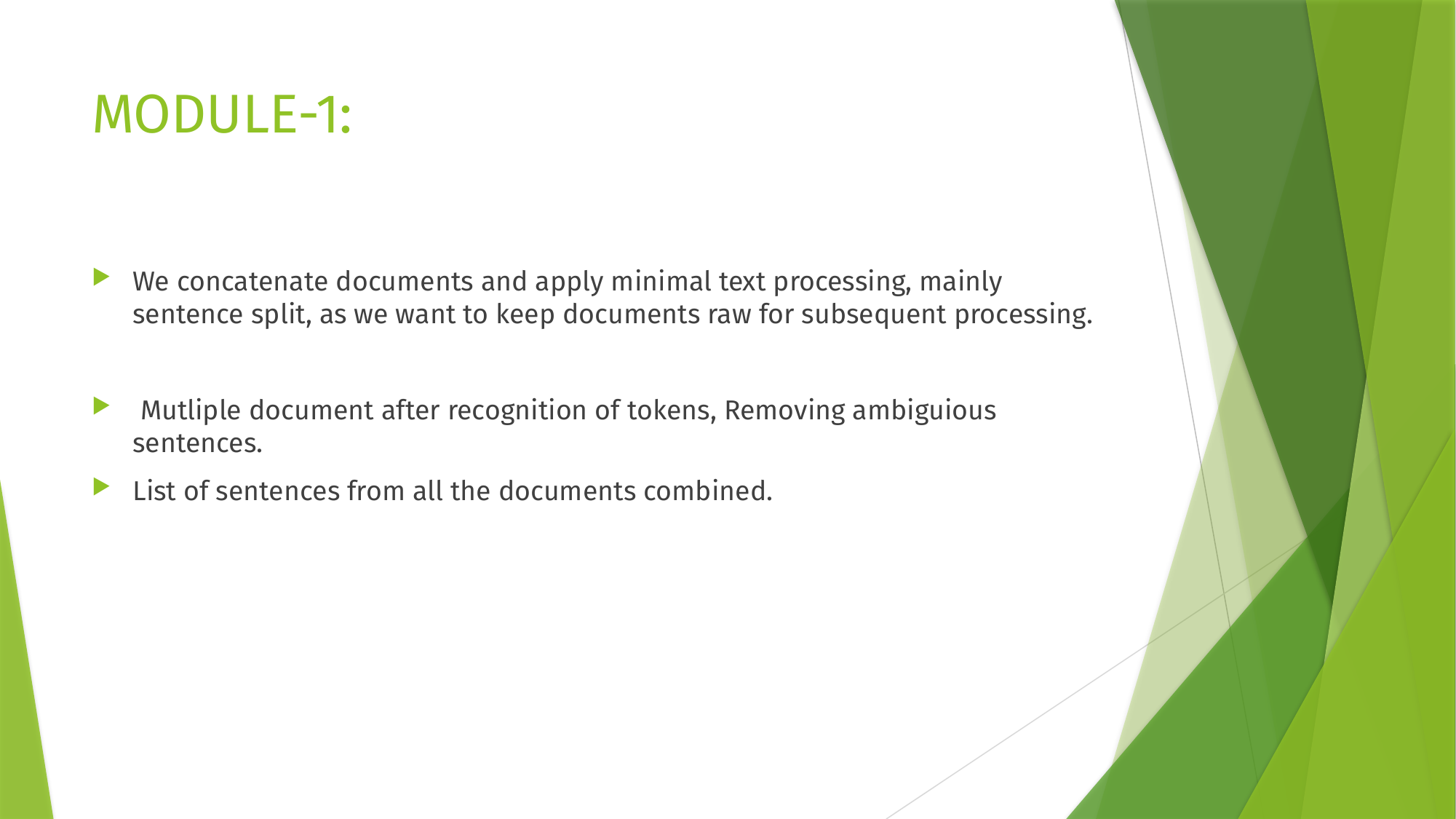

# MODULE-1:
We concatenate documents and apply minimal text processing, mainly sentence split, as we want to keep documents raw for subsequent processing.

IMutliple document after recognition of tokens, Removing ambiguious sentences.
List of sentences from all the documents combined.